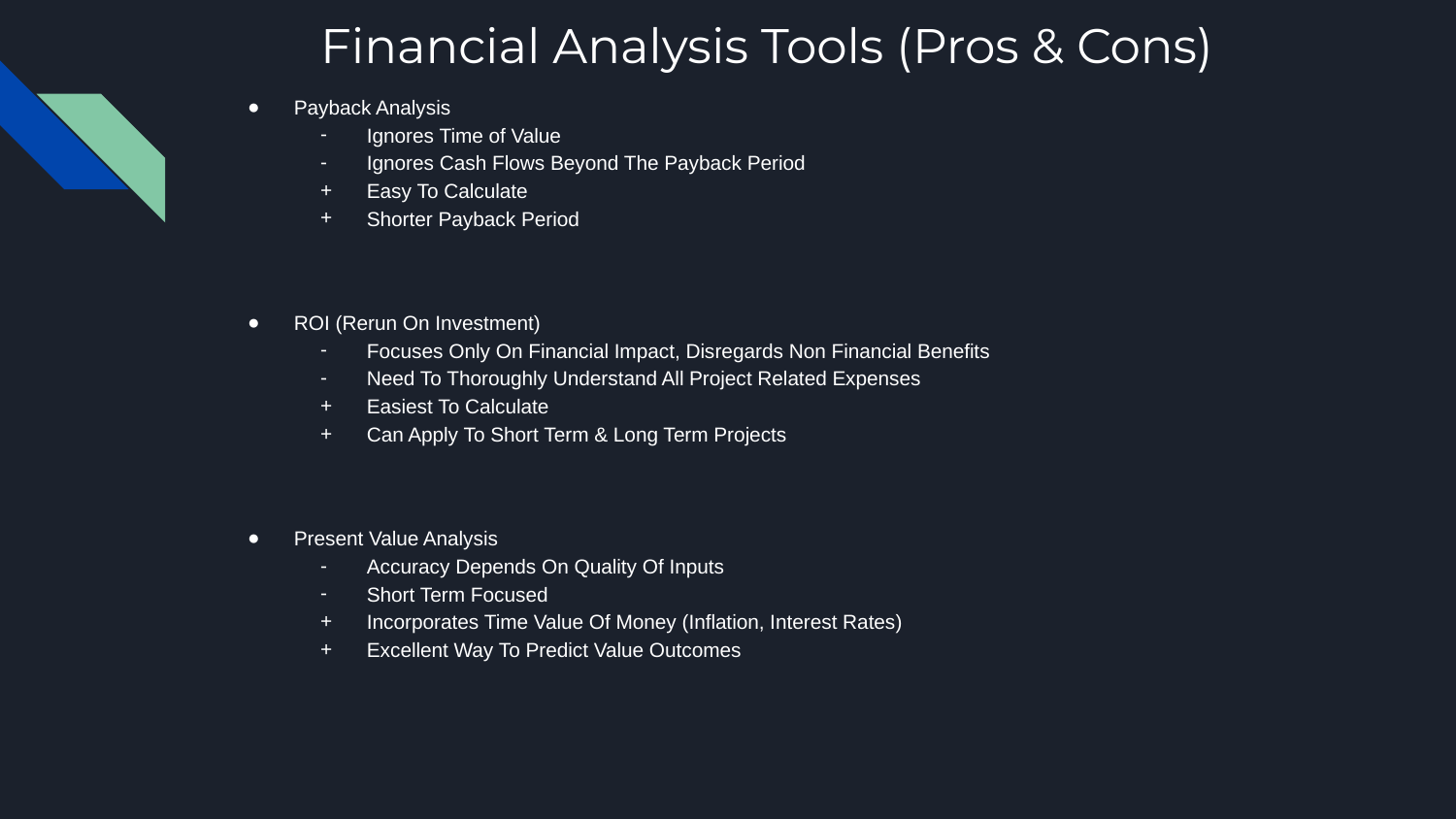

# Financial Analysis Tools (Pros & Cons)
Payback Analysis
Ignores Time of Value
Ignores Cash Flows Beyond The Payback Period
Easy To Calculate
Shorter Payback Period

ROI (Rerun On Investment)
Focuses Only On Financial Impact, Disregards Non Financial Benefits
Need To Thoroughly Understand All Project Related Expenses
Easiest To Calculate
Can Apply To Short Term & Long Term Projects

Present Value Analysis
Accuracy Depends On Quality Of Inputs
Short Term Focused
Incorporates Time Value Of Money (Inflation, Interest Rates)
Excellent Way To Predict Value Outcomes